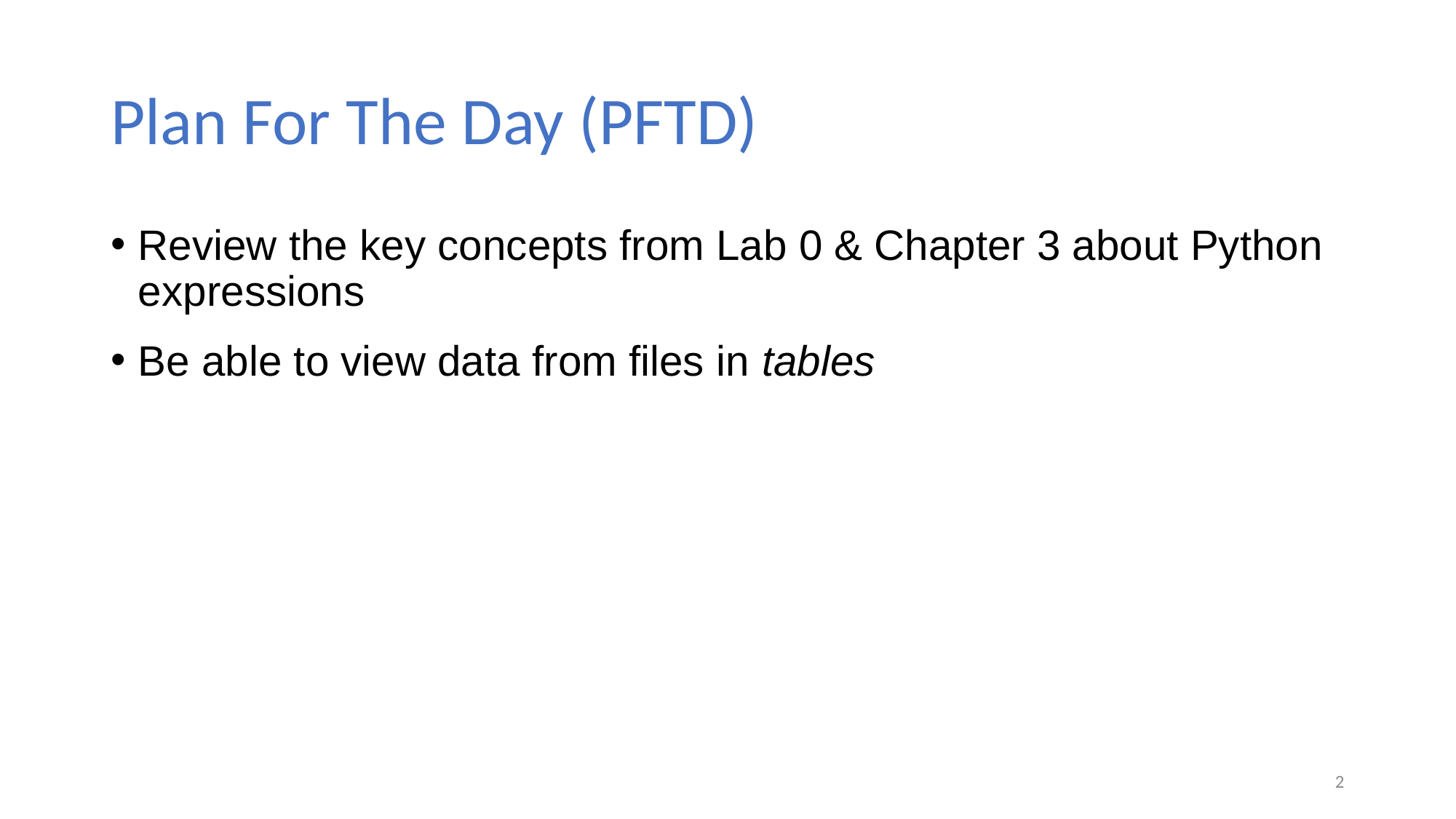

# Plan For The Day (PFTD)
Review the key concepts from Lab 0 & Chapter 3 about Python expressions
Be able to view data from files in tables
2